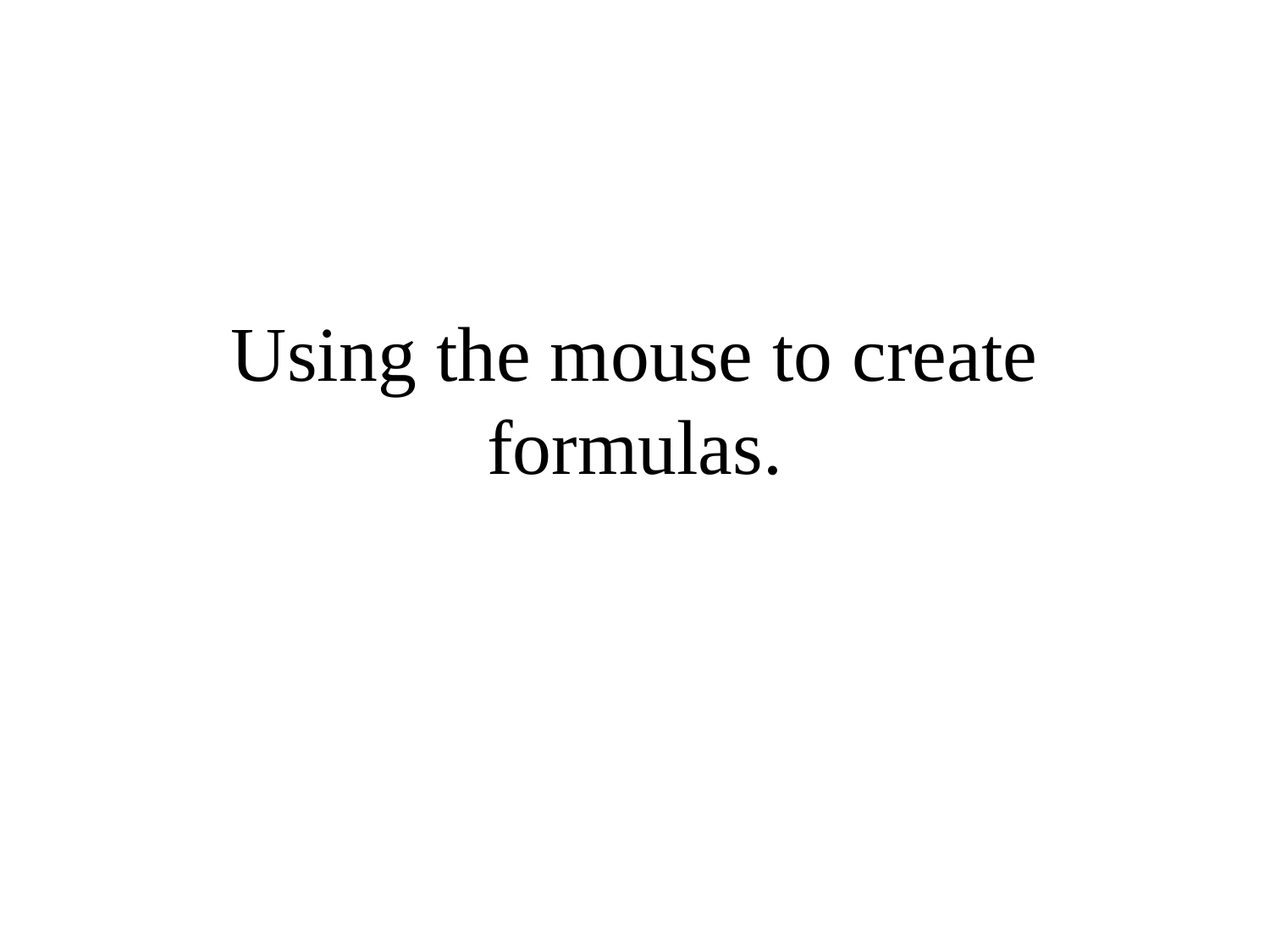

# Using the mouse to create formulas.

134